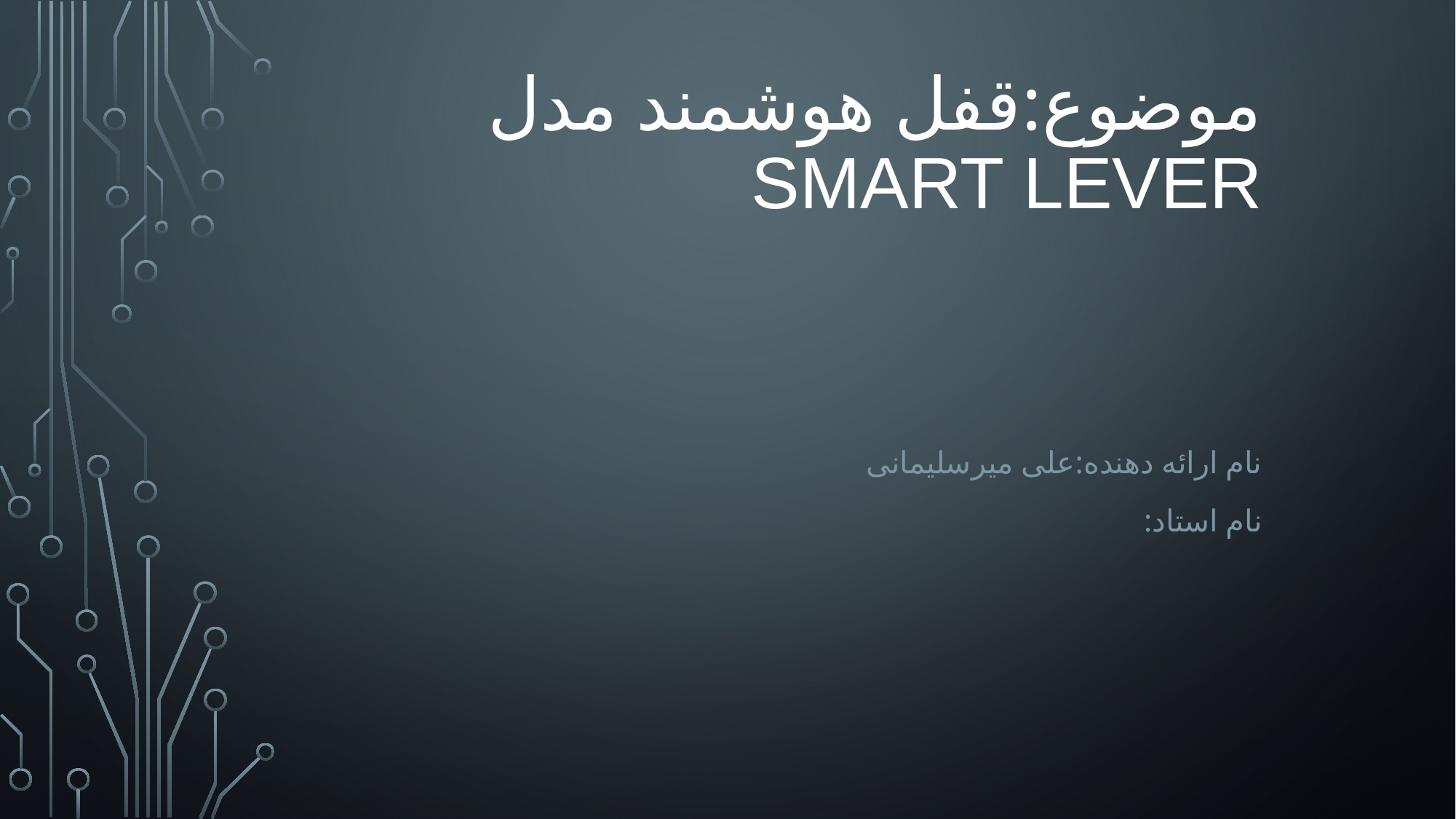

# موضوع:قفل هوشمند مدل smart lever
نام ارائه دهنده:علی میرسلیمانی
نام استاد: